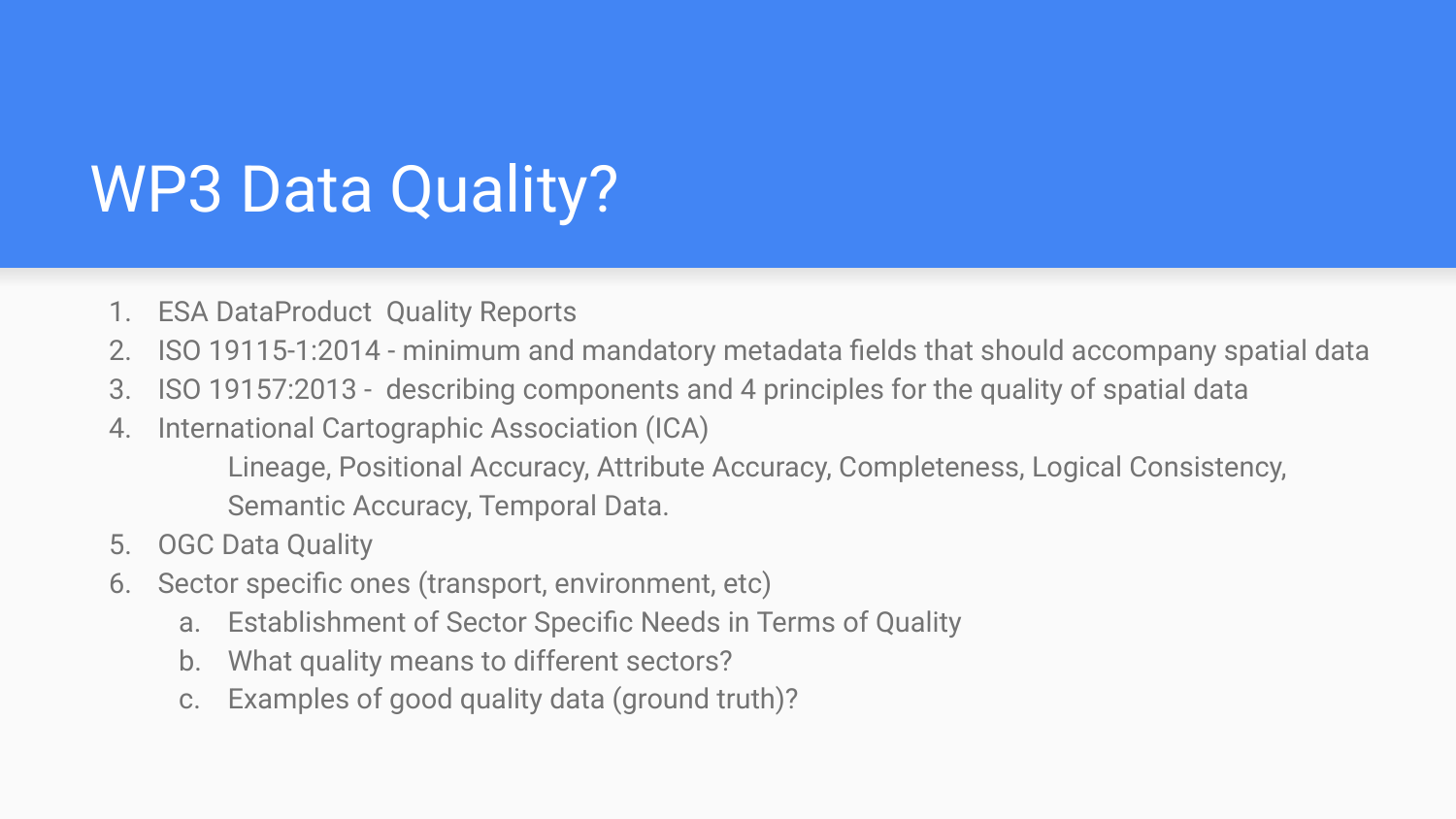

# WP3 Data Quality?
ESA DataProduct  Quality Reports
ISO 19115-1:2014 - minimum and mandatory metadata fields that should accompany spatial data
ISO 19157:2013 -  describing components and 4 principles for the quality of spatial data
International Cartographic Association (ICA)
Lineage, Positional Accuracy, Attribute Accuracy, Completeness, Logical Consistency, Semantic Accuracy, Temporal Data.
OGC Data Quality
Sector specific ones (transport, environment, etc)
Establishment of Sector Specific Needs in Terms of Quality
What quality means to different sectors?
Examples of good quality data (ground truth)?